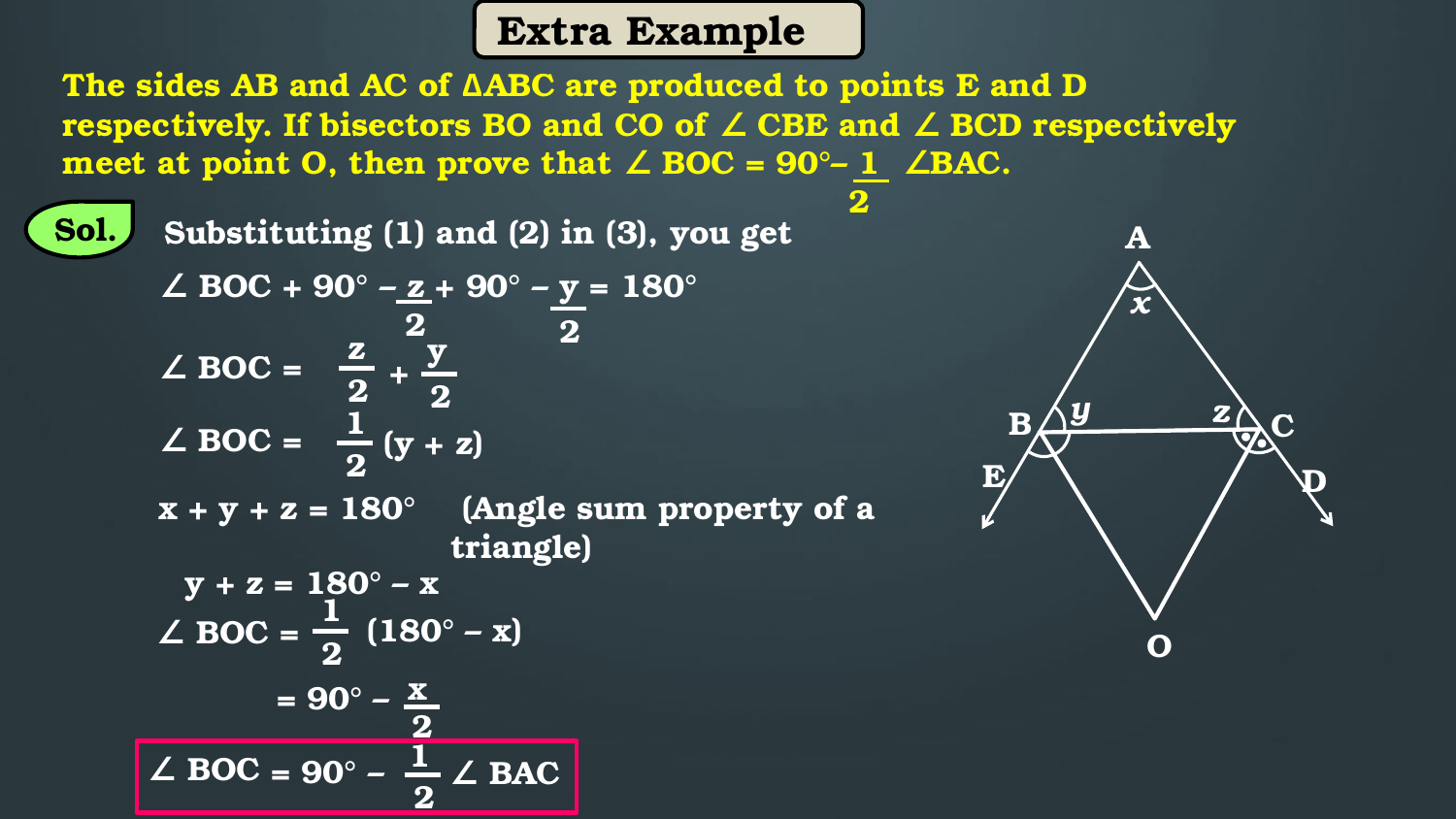

Extra Example

The sides AB and AC of ∆ABC are produced to points E and D respectively. If bisectors BO and CO of ∠ CBE and ∠ BCD respectively meet at point O, then prove that ∠ BOC = 90°– 1  ∠BAC.
                                                                        2

Sol.
Substituting (1) and (2) in (3), you get
A

x
y
z
B
C

E
D
O
∠ BOC + 90° – z + 90° – y = 180°
2
2
z
y
∠ BOC =
+
2
2
1
∠ BOC =
(y + z)
2
 (Angle sum property of a triangle)
x + y + z = 180°
y + z = 180° – x
1
(180° – x)
∠ BOC =
2
x
= 90° –
2
1
2

∠ BOC
= 90° –
∠ BAC